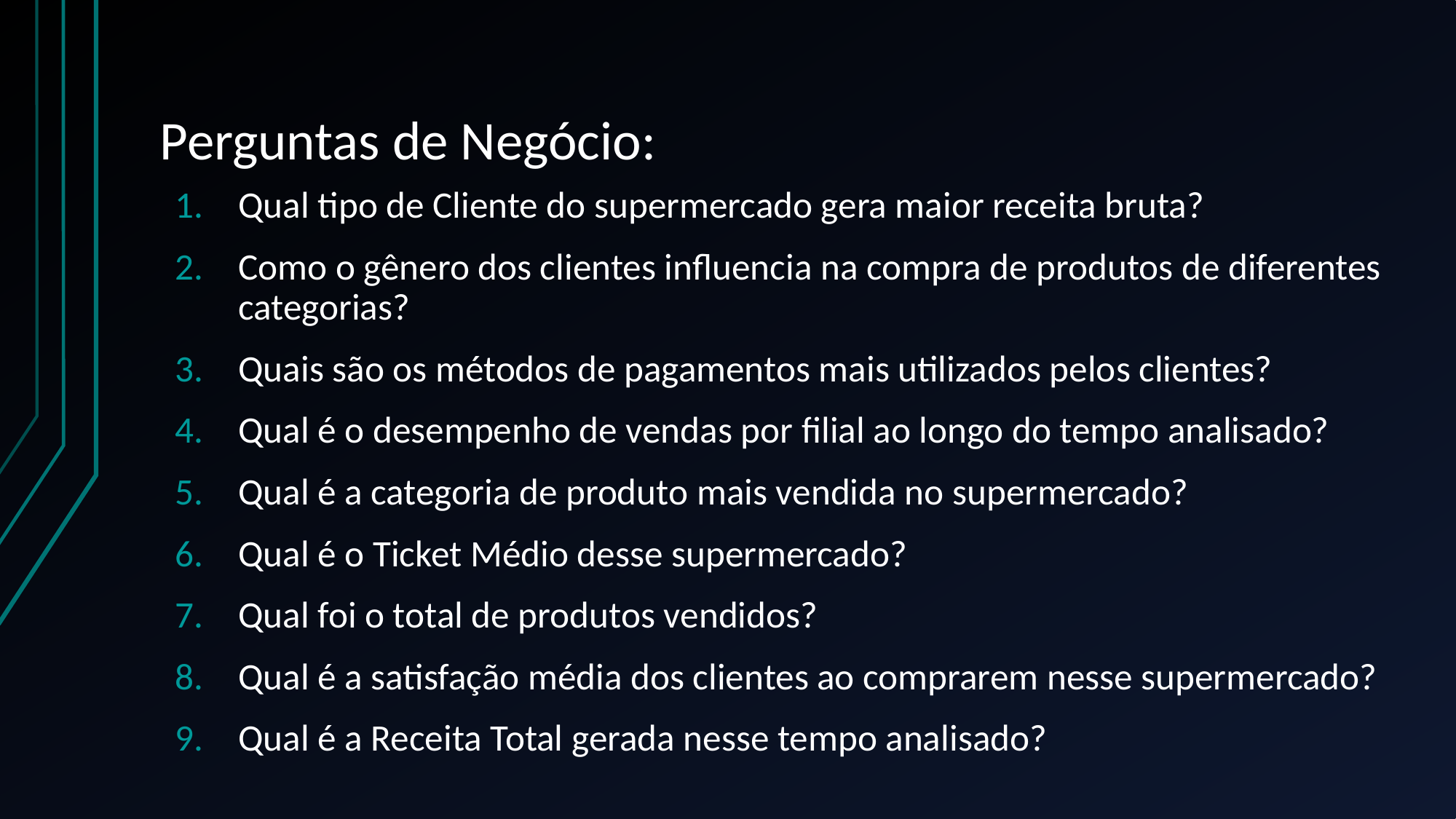

# Perguntas de Negócio:
Qual tipo de Cliente do supermercado gera maior receita bruta?
Como o gênero dos clientes influencia na compra de produtos de diferentes categorias?
Quais são os métodos de pagamentos mais utilizados pelos clientes?
Qual é o desempenho de vendas por filial ao longo do tempo analisado?
Qual é a categoria de produto mais vendida no supermercado?
Qual é o Ticket Médio desse supermercado?
Qual foi o total de produtos vendidos?
Qual é a satisfação média dos clientes ao comprarem nesse supermercado?
Qual é a Receita Total gerada nesse tempo analisado?